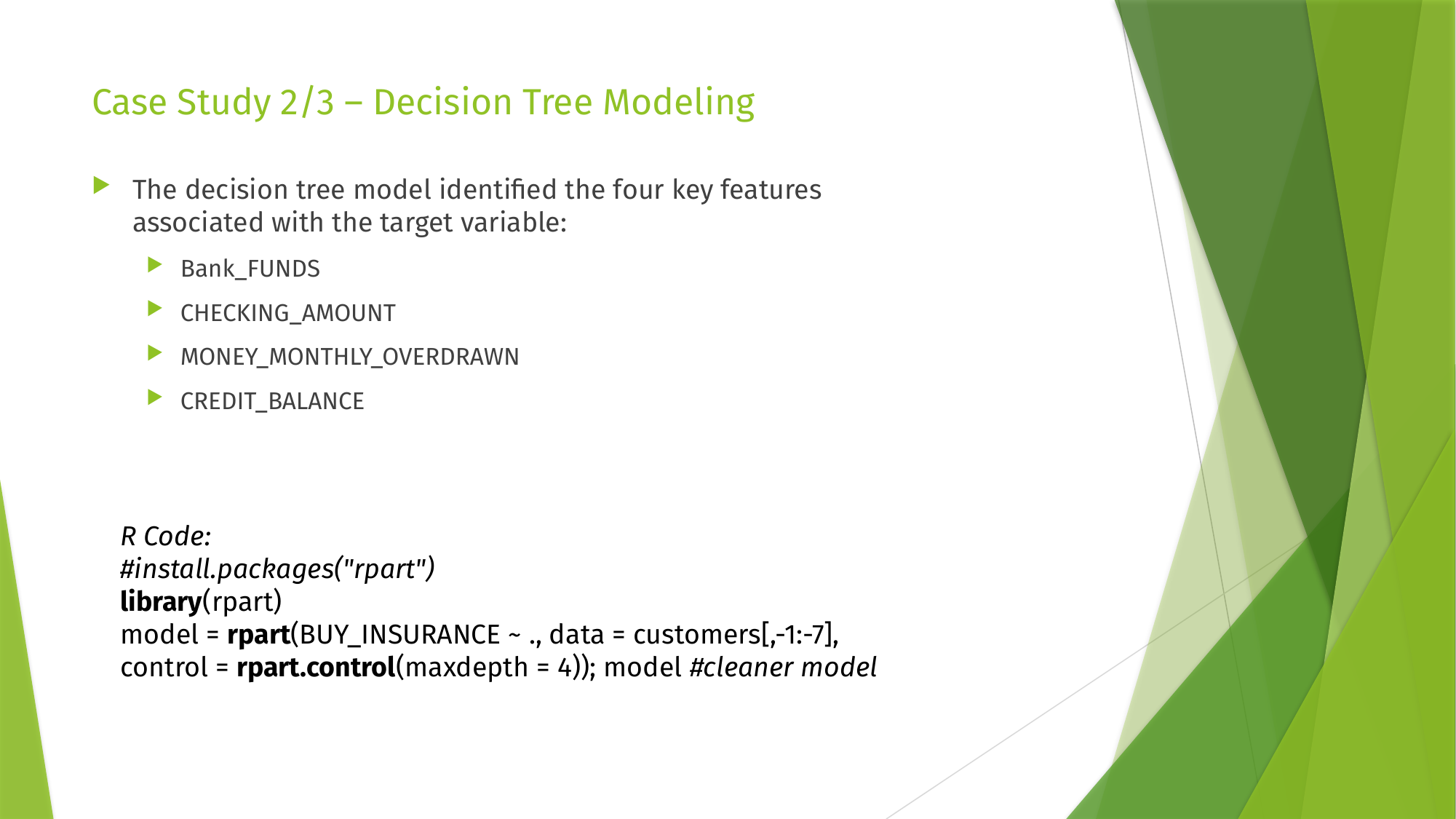

# Case Study 2/3 – Decision Tree Modeling
The decision tree model identified the four key features associated with the target variable:
Bank_FUNDS
CHECKING_AMOUNT
MONEY_MONTHLY_OVERDRAWN
CREDIT_BALANCE

R Code:
#install.packages("rpart")
library(rpart)
model = rpart(BUY_INSURANCE ~ ., data = customers[,-1:-7], control = rpart.control(maxdepth = 4)); model #cleaner model